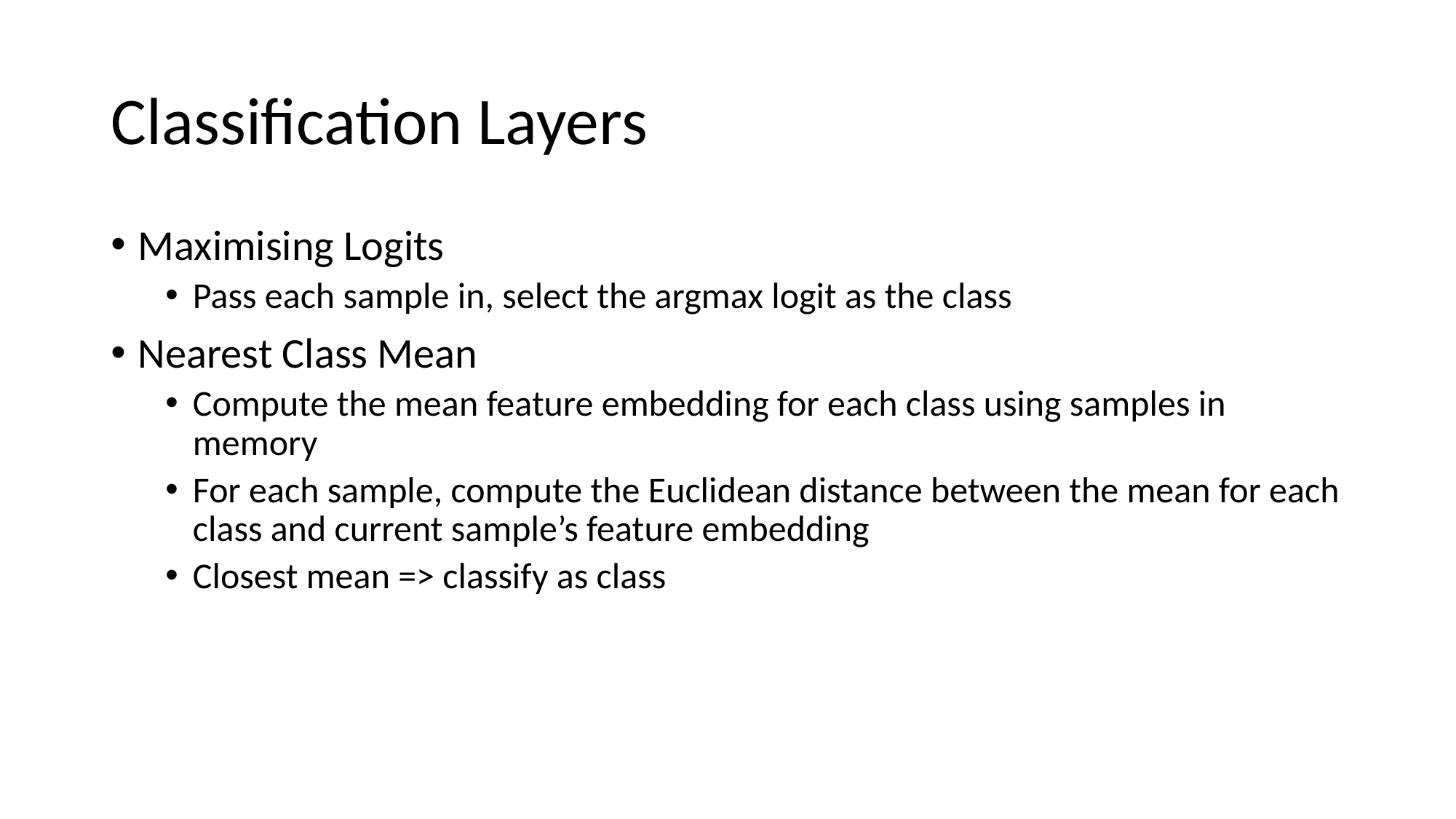

# Classification Layers
Maximising Logits
Pass each sample in, select the argmax logit as the class
Nearest Class Mean
Compute the mean feature embedding for each class using samples in memory
For each sample, compute the Euclidean distance between the mean for each class and current sample’s feature embedding
Closest mean => classify as class